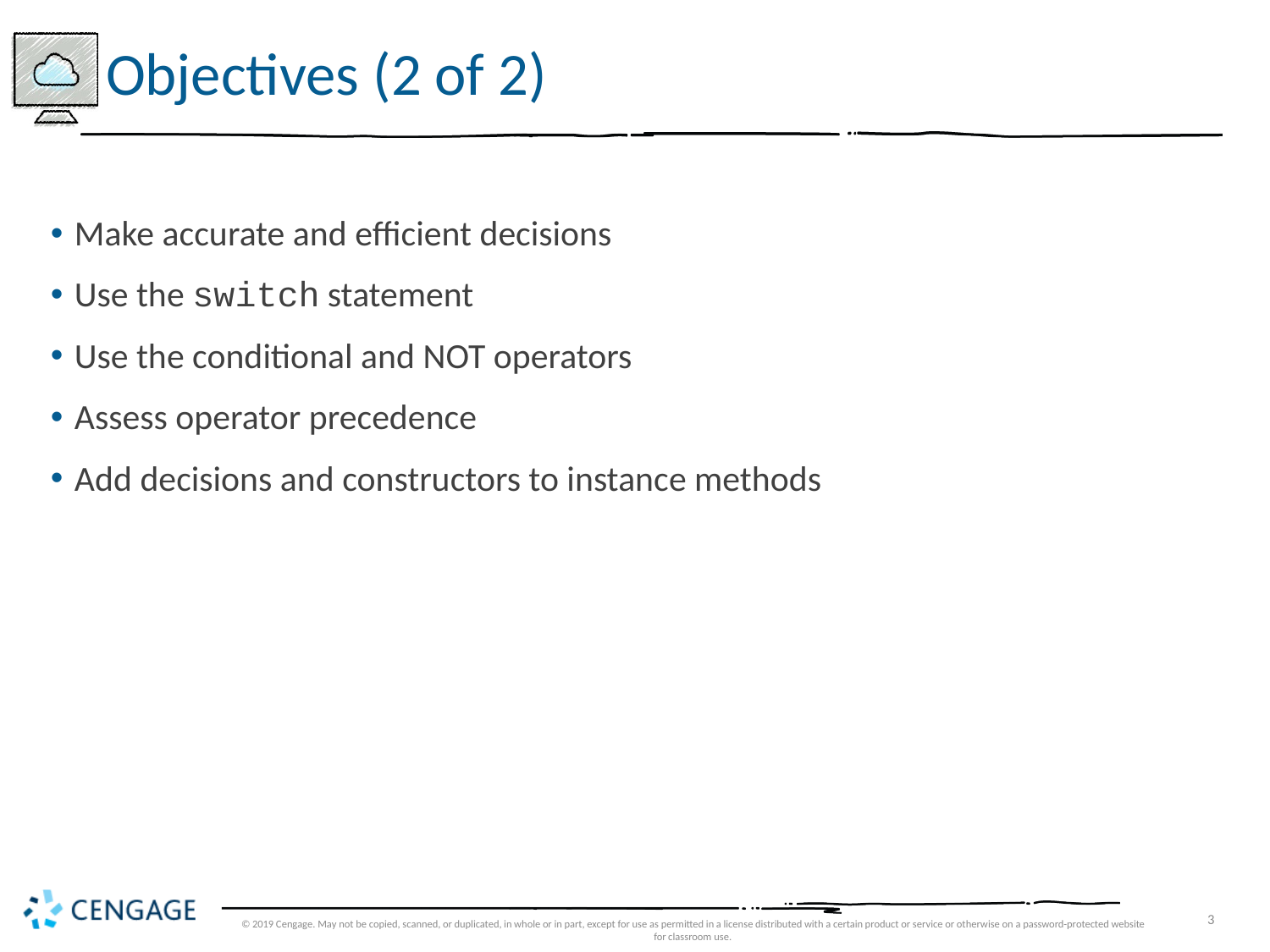

# Objectives (2 of 2)
Make accurate and efficient decisions
Use the switch statement
Use the conditional and NOT operators
Assess operator precedence
Add decisions and constructors to instance methods

© 2019 Cengage. May not be copied, scanned, or duplicated, in whole or in part, except for use as permitted in a license distributed with a certain product or service or otherwise on a password-protected website for classroom use.